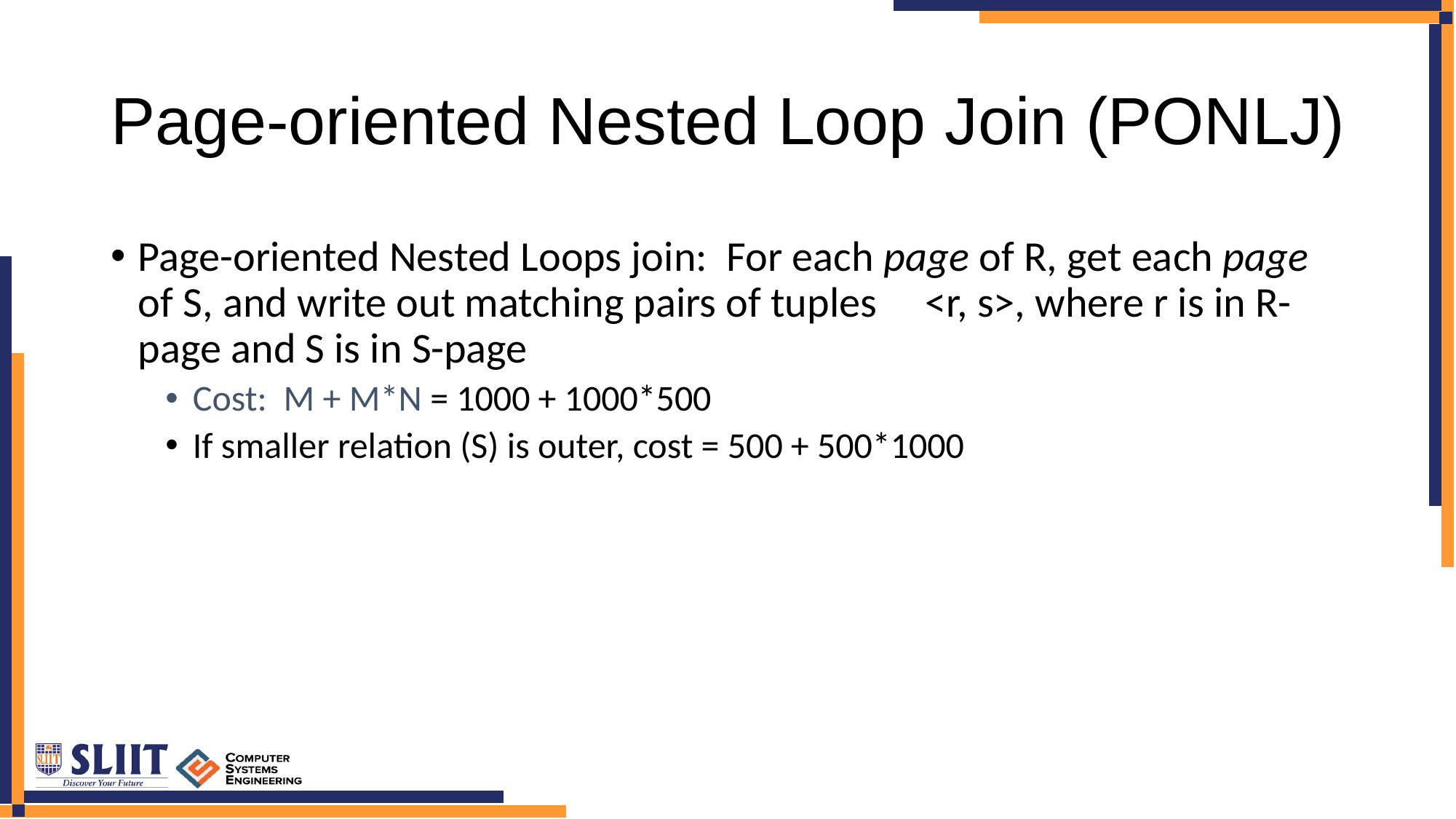

# Page-oriented Nested Loop Join (PONLJ)
Page-oriented Nested Loops join:  For each page of R, get each page of S, and write out matching pairs of tuples     <r, s>, where r is in R-page and S is in S-page
Cost:  M + M*N = 1000 + 1000*500
If smaller relation (S) is outer, cost = 500 + 500*1000